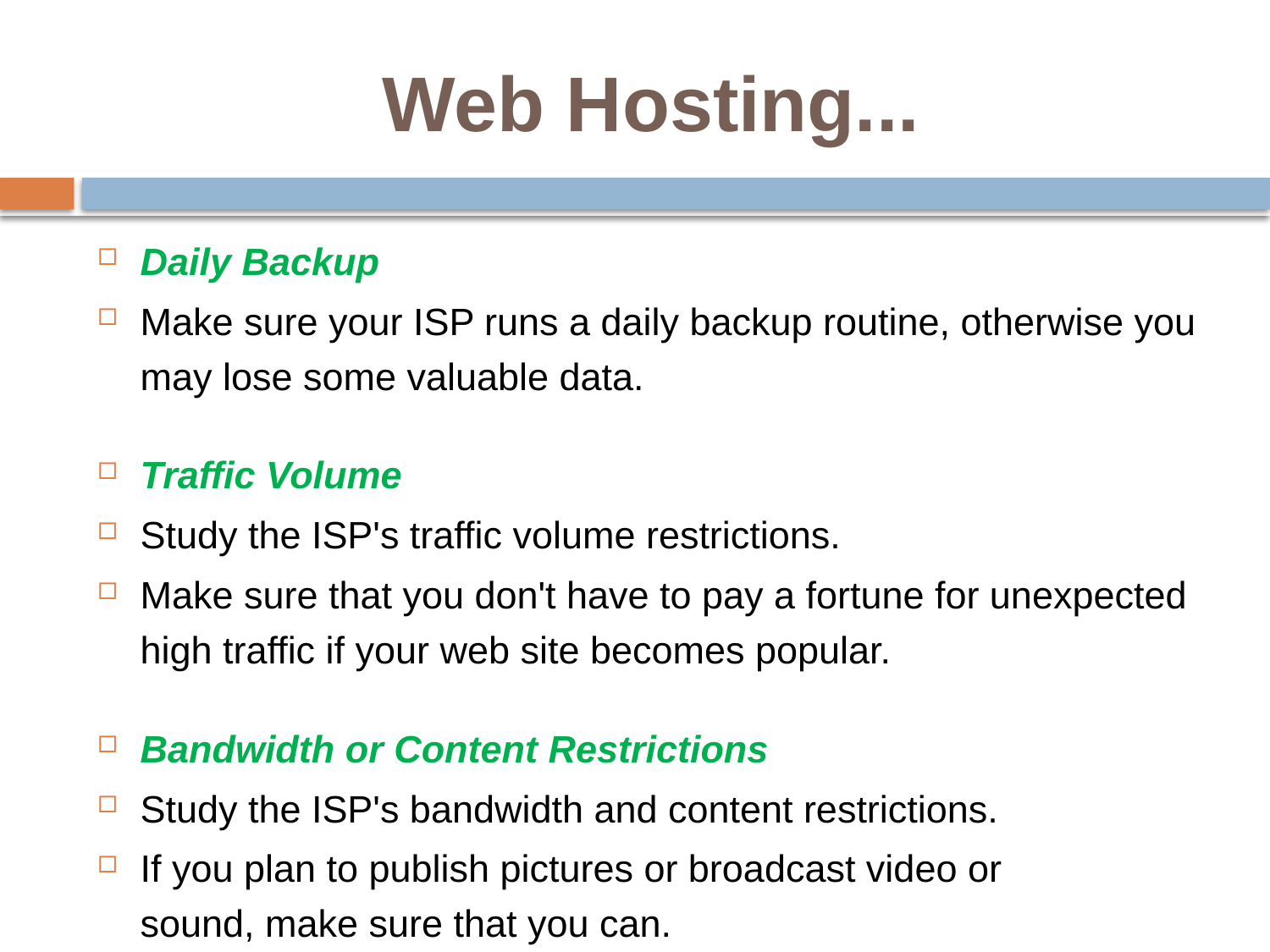

# Web Hosting...
Daily Backup
Make sure your ISP runs a daily backup routine, otherwise you may lose some valuable data.

Traffic Volume
Study the ISP's traffic volume restrictions.
Make sure that you don't have to pay a fortune for unexpected high traffic if your web site becomes popular.

Bandwidth or Content Restrictions
Study the ISP's bandwidth and content restrictions.
If you plan to publish pictures or broadcast video or sound, make sure that you can.